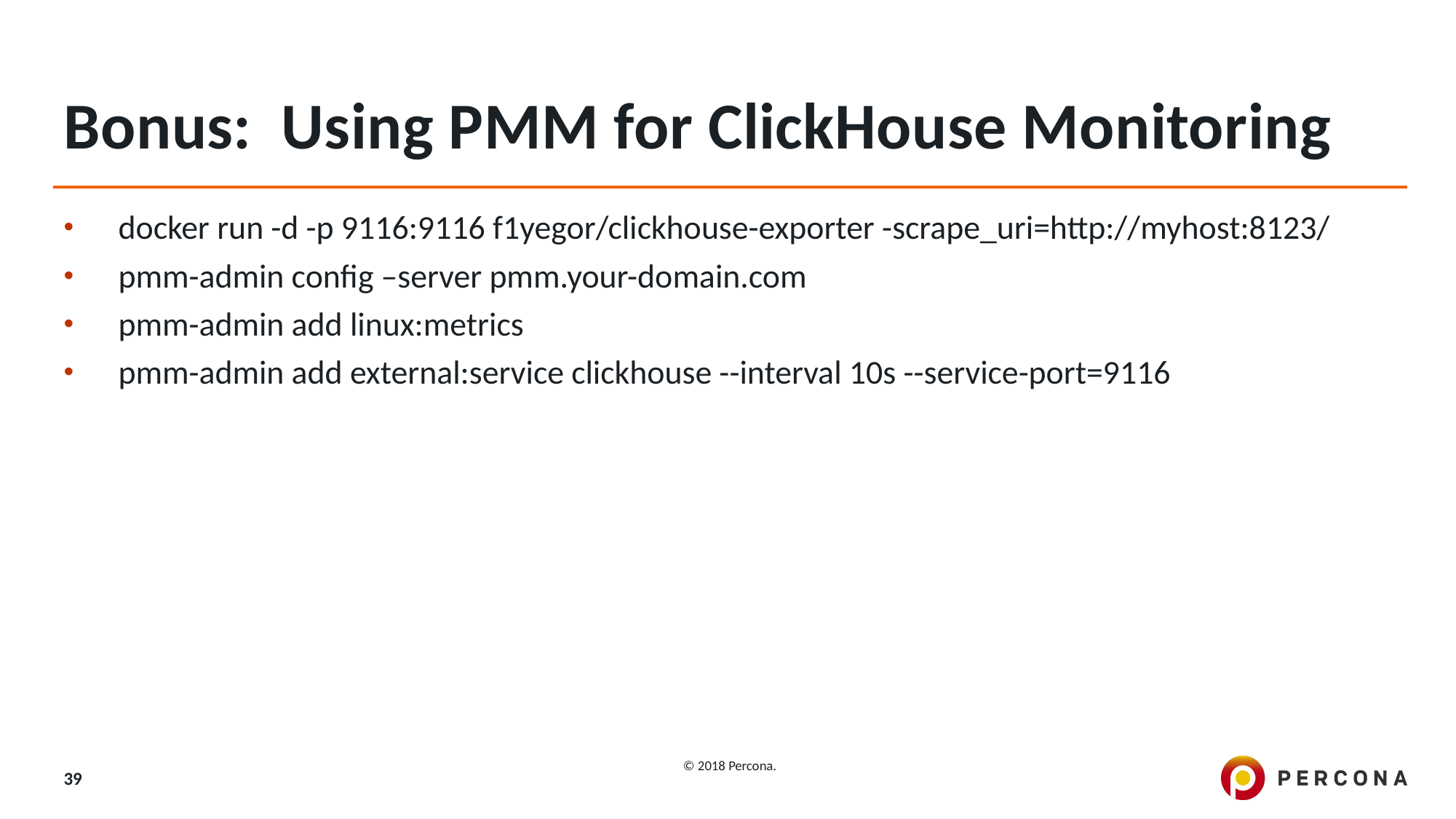

# Bonus:  Using PMM for ClickHouse Monitoring
docker run -d -p 9116:9116 f1yegor/clickhouse-exporter -scrape_uri=http://myhost:8123/
pmm-admin config –server pmm.your-domain.com
pmm-admin add linux:metrics
pmm-admin add external:service clickhouse --interval 10s --service-port=9116